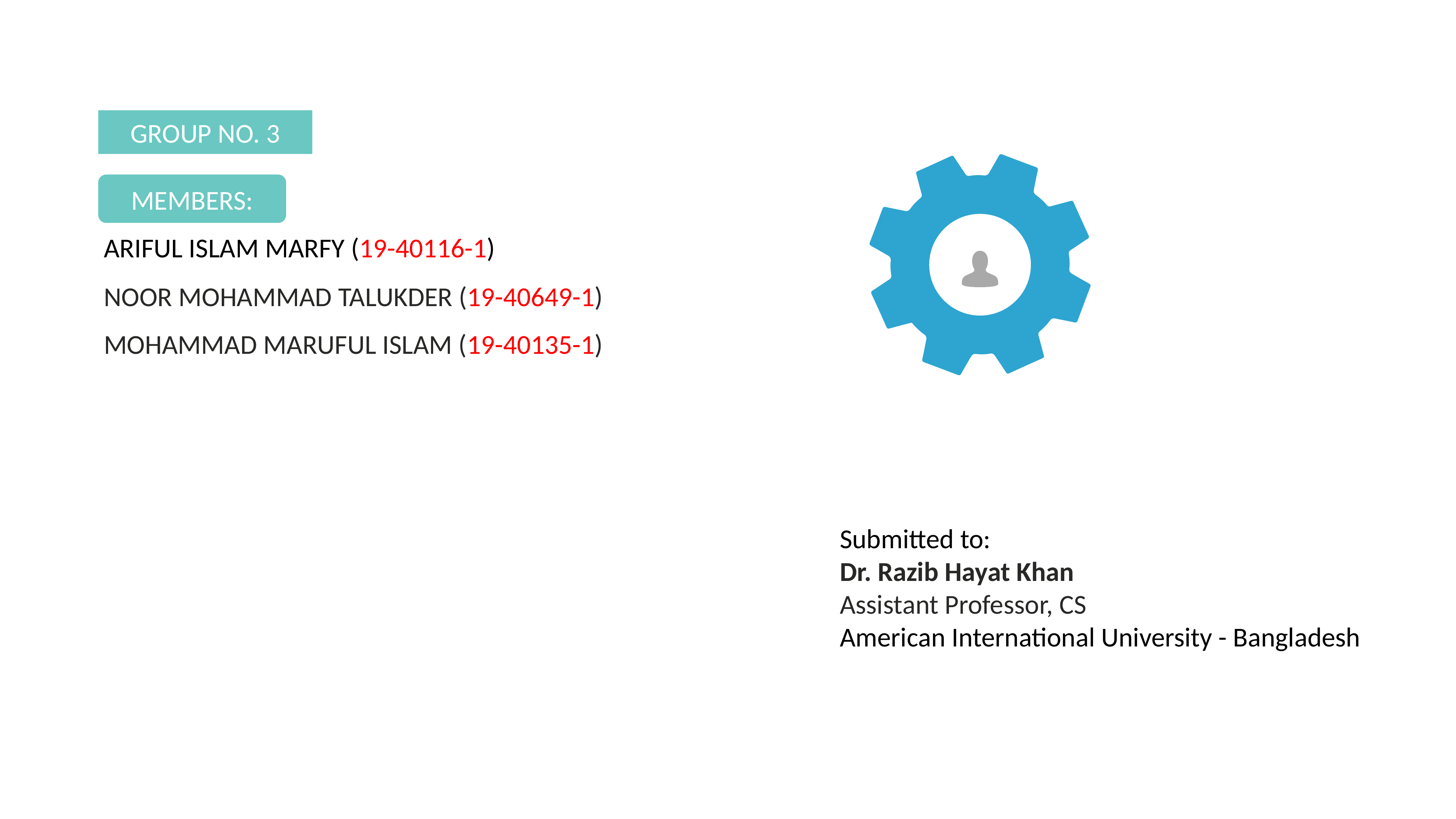

GROUP NO. 3

MEMBERS:
ARIFUL ISLAM MARFY (19-40116-1)

NOOR MOHAMMAD TALUKDER (19-40649-1)
MOHAMMAD MARUFUL ISLAM (19-40135-1)
Submitted to:
Dr. Razib Hayat Khan
Assistant Professor, CS
American International University - Bangladesh